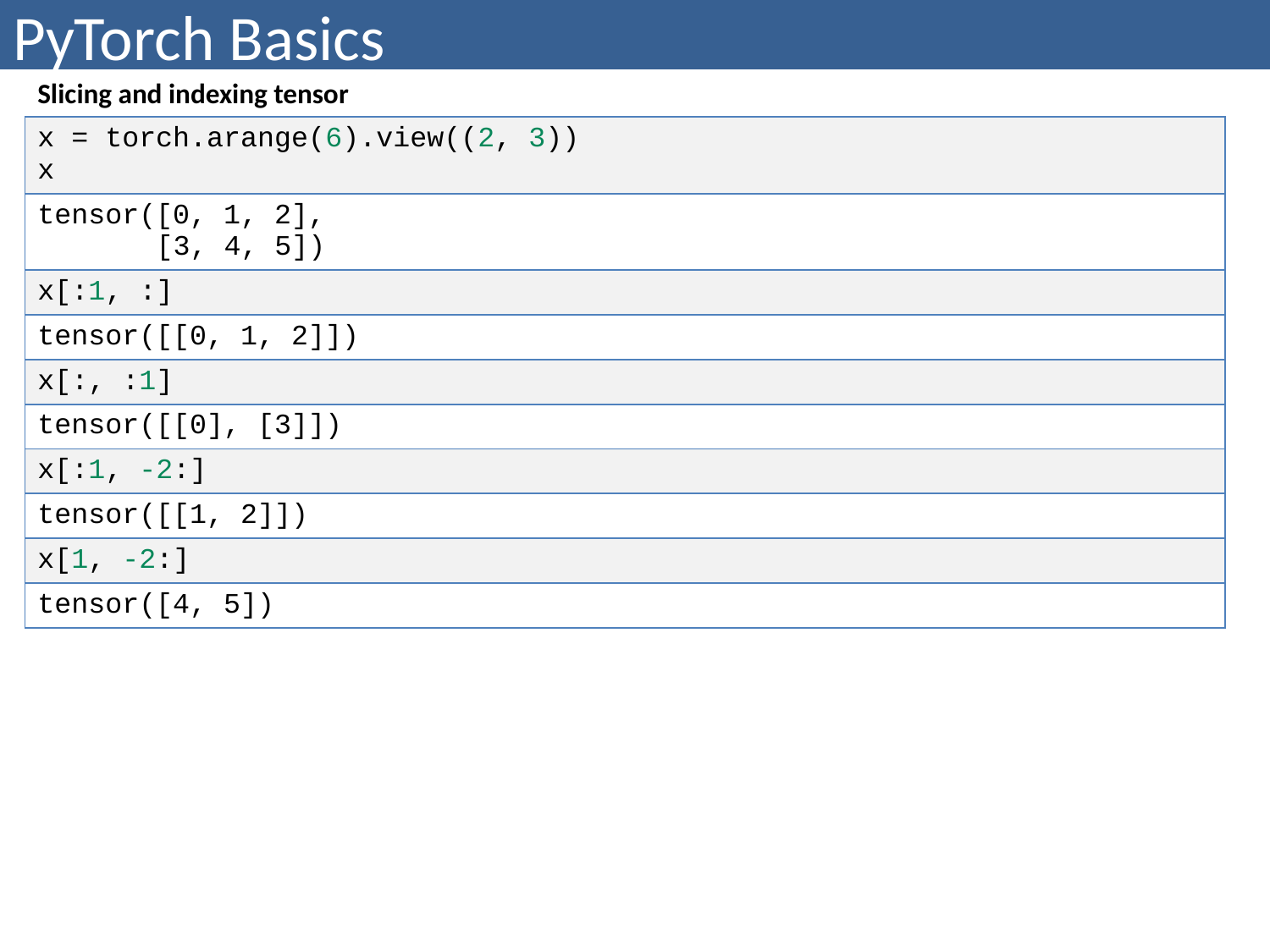

# PyTorch Basics
| Slicing and indexing tensor |
| --- |
| x = torch.arange(6).view((2, 3)) x |
| tensor([0, 1, 2], [3, 4, 5]) |
| x[:1, :] |
| tensor([[0, 1, 2]]) |
| x[:, :1] |
| tensor([[0], [3]]) |
| x[:1, -2:] |
| tensor([[1, 2]]) |
| x[1, -2:] |
| tensor([4, 5]) |